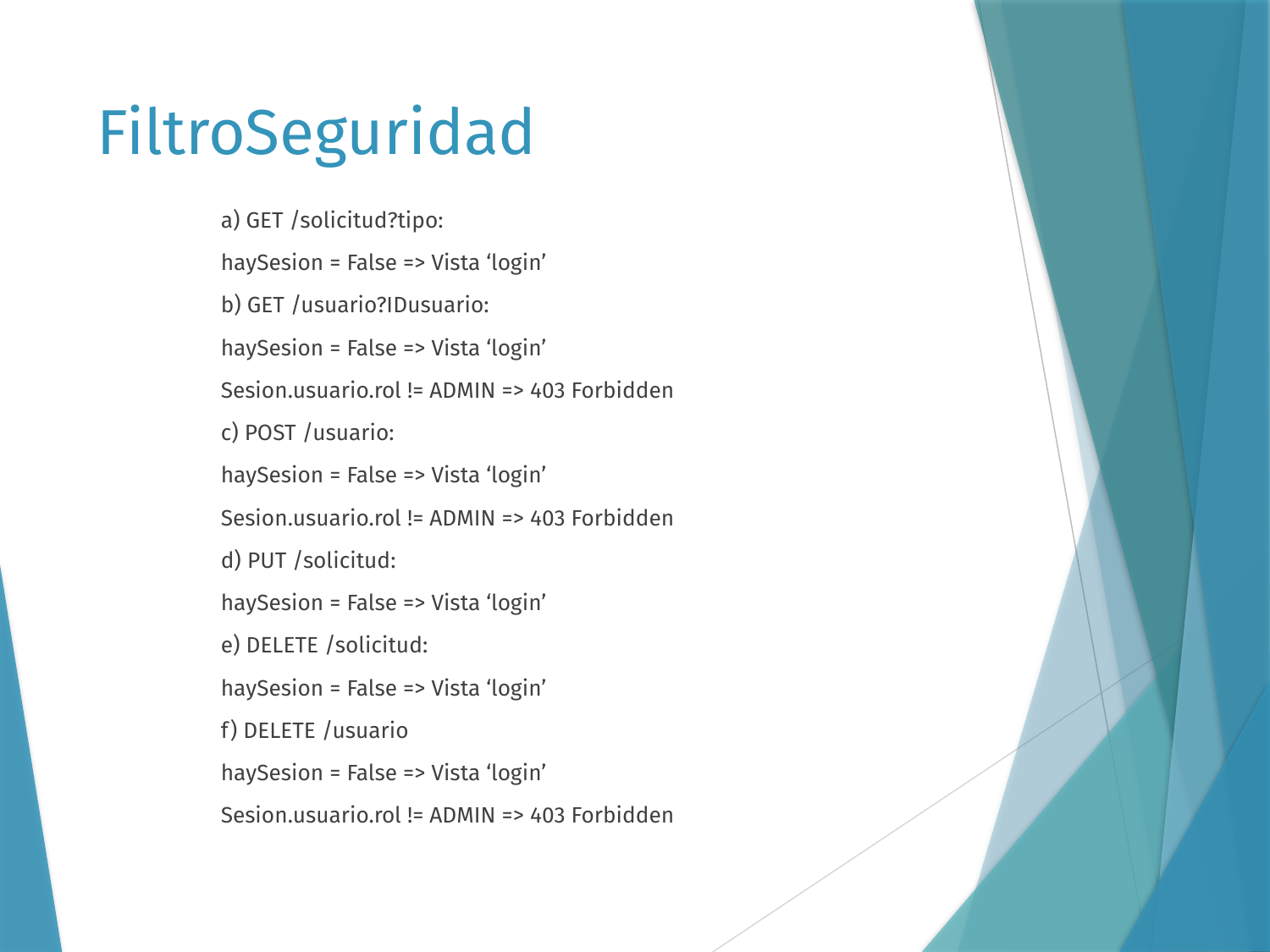

# FiltroSeguridad
a) GET /solicitud?tipo:
	haySesion = False => Vista ‘login’
b) GET /usuario?IDusuario:
	haySesion = False => Vista ‘login’
	Sesion.usuario.rol != ADMIN => 403 Forbidden
c) POST /usuario:
	haySesion = False => Vista ‘login’
	Sesion.usuario.rol != ADMIN => 403 Forbidden
d) PUT /solicitud:
	haySesion = False => Vista ‘login’
e) DELETE /solicitud:
	haySesion = False => Vista ‘login’
f) DELETE /usuario
	haySesion = False => Vista ‘login’
	Sesion.usuario.rol != ADMIN => 403 Forbidden